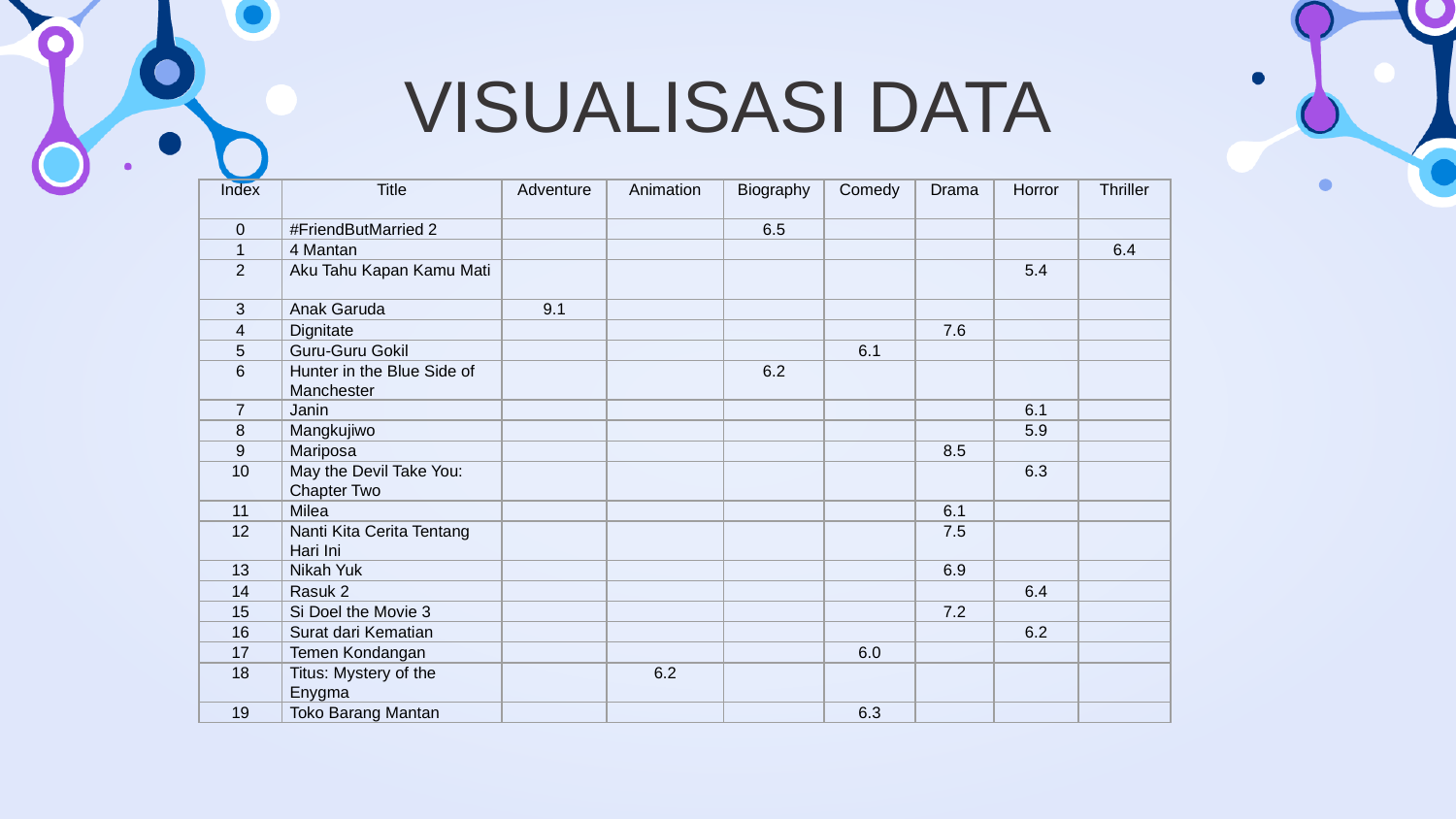

# VISUALISASI DATA
| Index | Title | Adventure | Animation | Biography | Comedy | Drama | Horror | Thriller |
| --- | --- | --- | --- | --- | --- | --- | --- | --- |
| 0 | #FriendButMarried 2 |  |  | 6.5 |  |  |  |  |
| 1 | 4 Mantan |  |  |  |  |  |  | 6.4 |
| 2 | Aku Tahu Kapan Kamu Mati |  |  |  |  |  | 5.4 |  |
| 3 | Anak Garuda | 9.1 |  |  |  |  |  |  |
| 4 | Dignitate |  |  |  |  | 7.6 |  |  |
| 5 | Guru-Guru Gokil |  |  |  | 6.1 |  |  |  |
| 6 | Hunter in the Blue Side of Manchester |  |  | 6.2 |  |  |  |  |
| 7 | Janin |  |  |  |  |  | 6.1 |  |
| 8 | Mangkujiwo |  |  |  |  |  | 5.9 |  |
| 9 | Mariposa |  |  |  |  | 8.5 |  |  |
| 10 | May the Devil Take You: Chapter Two |  |  |  |  |  | 6.3 |  |
| 11 | Milea |  |  |  |  | 6.1 |  |  |
| 12 | Nanti Kita Cerita Tentang Hari Ini |  |  |  |  | 7.5 |  |  |
| 13 | Nikah Yuk |  |  |  |  | 6.9 |  |  |
| 14 | Rasuk 2 |  |  |  |  |  | 6.4 |  |
| 15 | Si Doel the Movie 3 |  |  |  |  | 7.2 |  |  |
| 16 | Surat dari Kematian |  |  |  |  |  | 6.2 |  |
| 17 | Temen Kondangan |  |  |  | 6.0 |  |  |  |
| 18 | Titus: Mystery of the Enygma |  | 6.2 |  |  |  |  |  |
| 19 | Toko Barang Mantan |  |  |  | 6.3 |  |  |  |